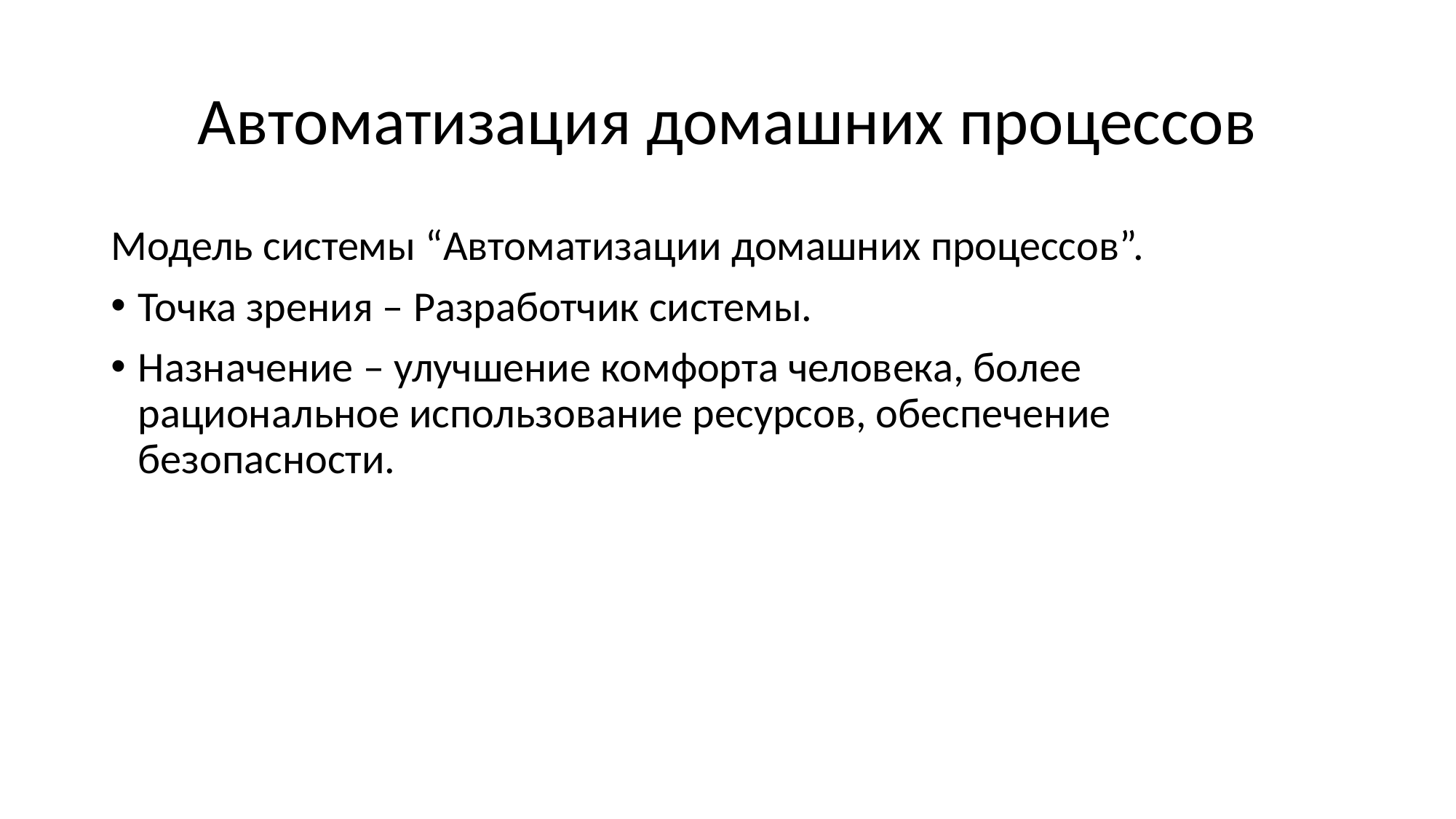

# Автоматизация домашних процессов
Модель системы “Автоматизации домашних процессов”.
Точка зрения – Разработчик системы.
Назначение – улучшение комфорта человека, более рациональное использование ресурсов, обеспечение безопасности.